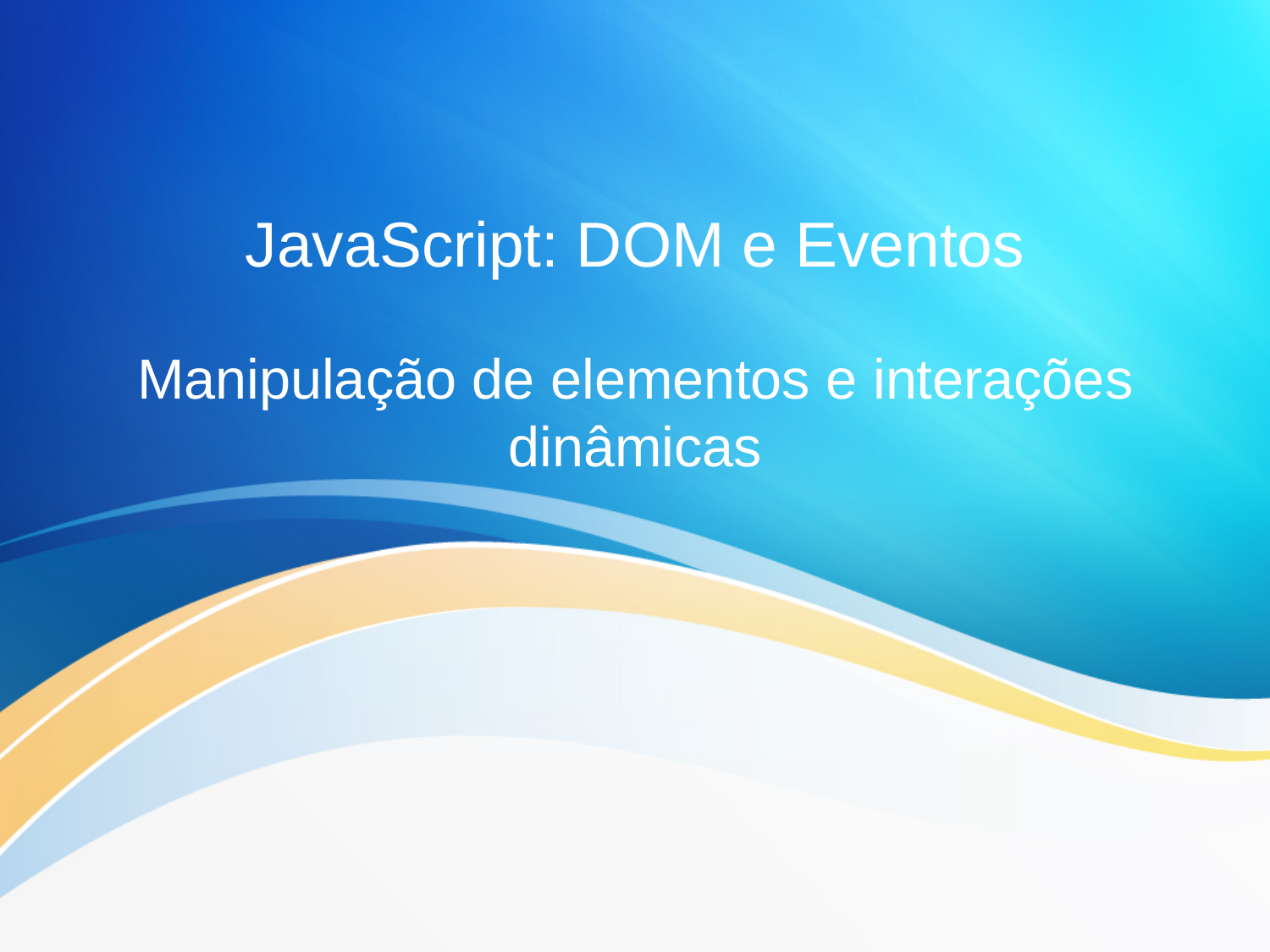

# JavaScript: DOM e Eventos
Manipulação de elementos e interações dinâmicas